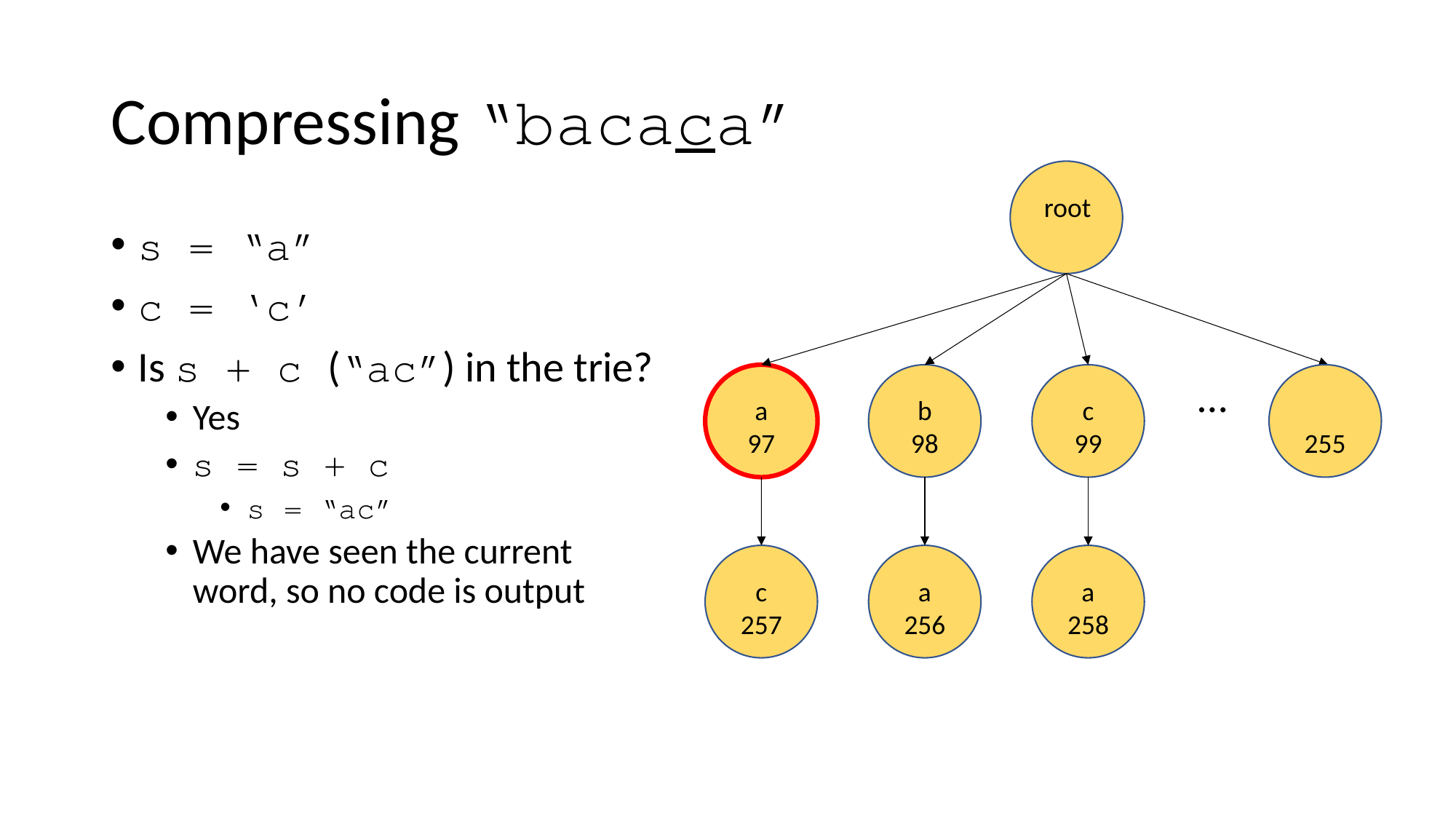

# Compressing “bacaca”

root

…

a
97
b
98
c
99

255

c
257
a
256
a
258
s = “a”
c = ‘c’
Is s + c (“ac”) in the trie?
Yes
s = s + c
s = “ac”
We have seen the current word, so no code is output